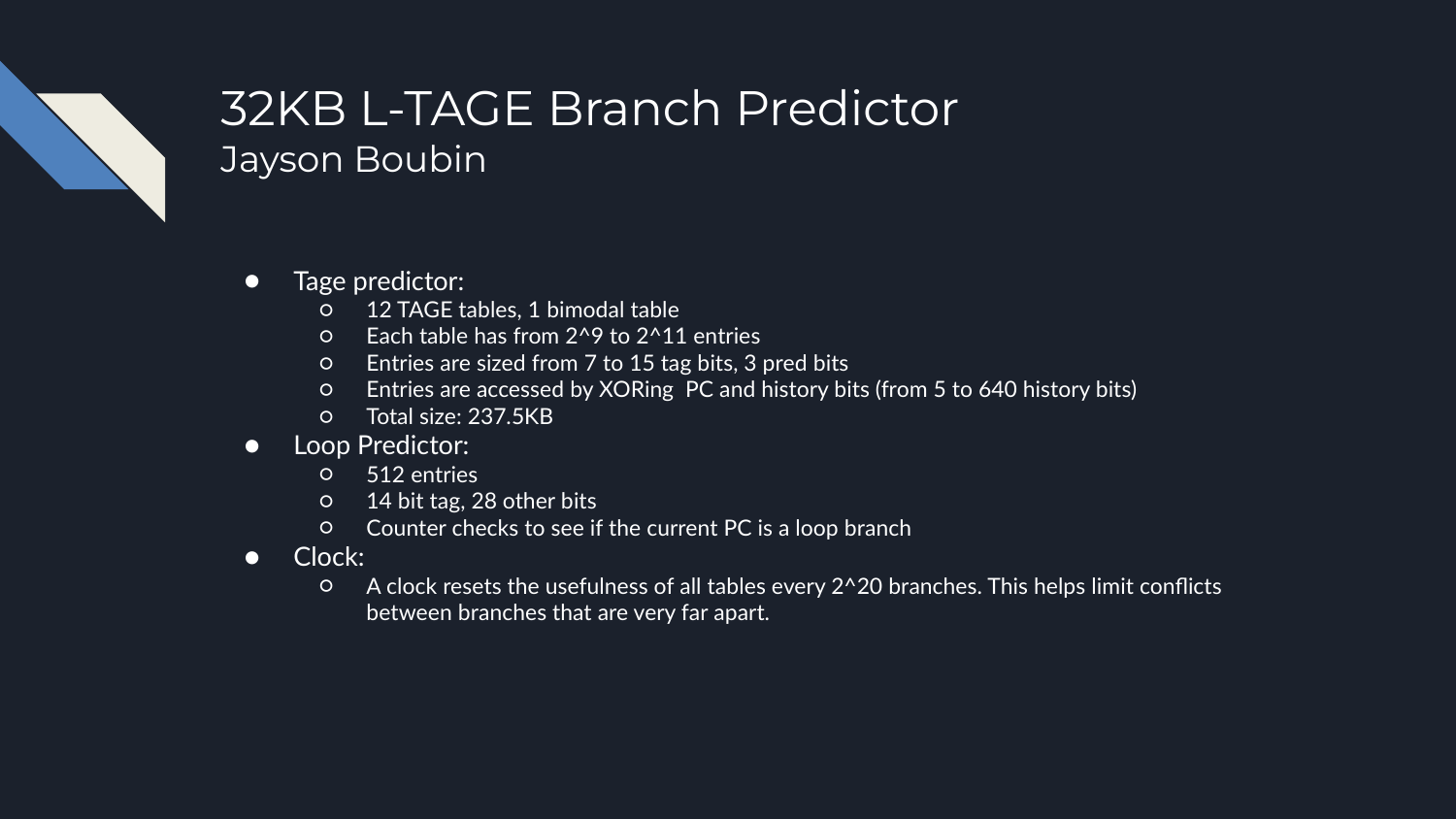

32KB L-TAGE Branch Predictor
Jayson Boubin
Tage predictor:
12 TAGE tables, 1 bimodal table
Each table has from 2^9 to 2^11 entries
Entries are sized from 7 to 15 tag bits, 3 pred bits
Entries are accessed by XORing  PC and history bits (from 5 to 640 history bits)
Total size: 237.5KB
Loop Predictor:
512 entries
14 bit tag, 28 other bits
Counter checks to see if the current PC is a loop branch
Clock:
A clock resets the usefulness of all tables every 2^20 branches. This helps limit conflicts between branches that are very far apart.